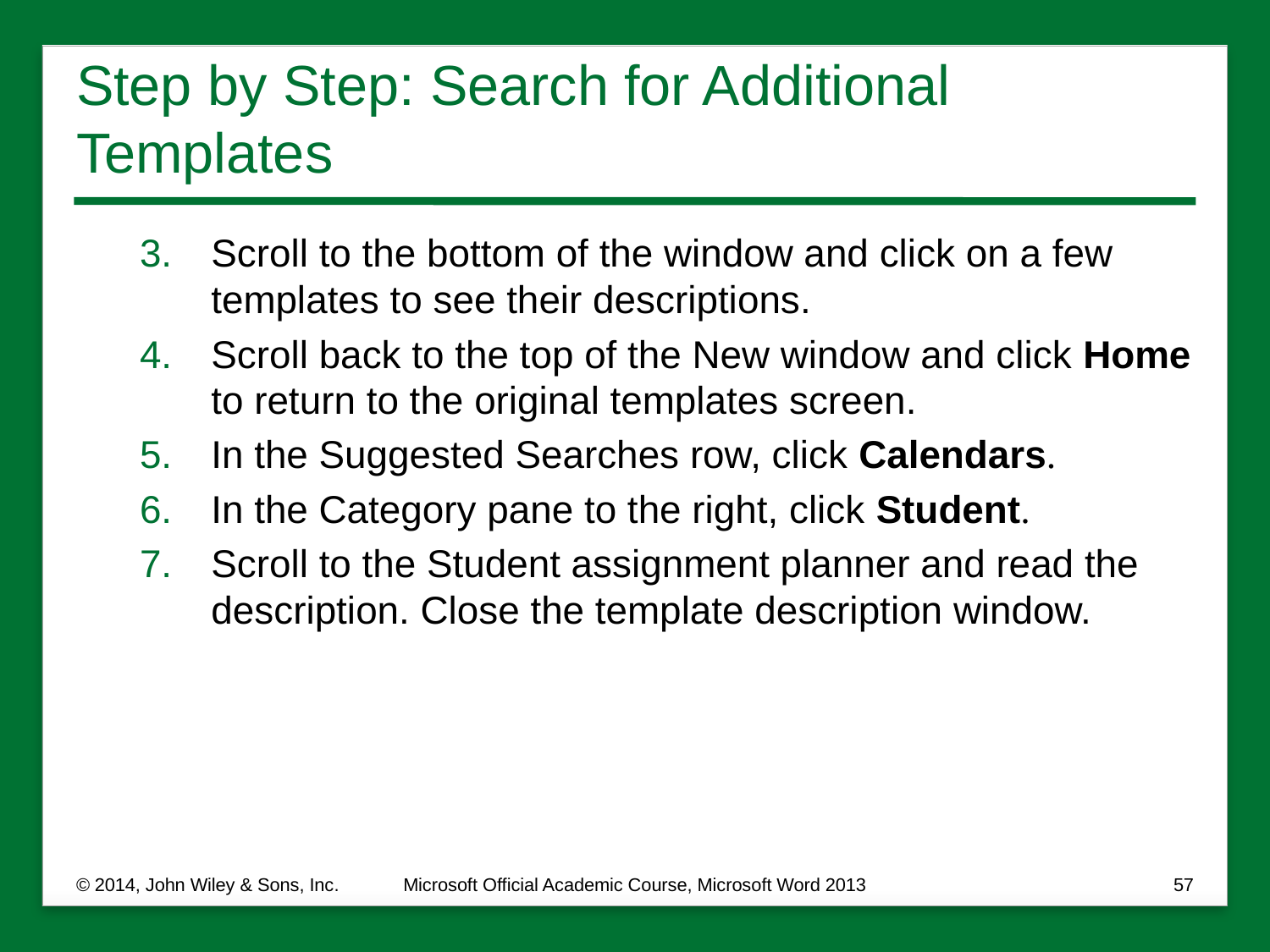

# Step by Step: Search for Additional Templates
Scroll to the bottom of the window and click on a few templates to see their descriptions.
Scroll back to the top of the New window and click Home to return to the original templates screen.
In the Suggested Searches row, click Calendars.
In the Category pane to the right, click Student.
Scroll to the Student assignment planner and read the description. Close the template description window.
© 2014, John Wiley & Sons, Inc.
Microsoft Official Academic Course, Microsoft Word 2013
57